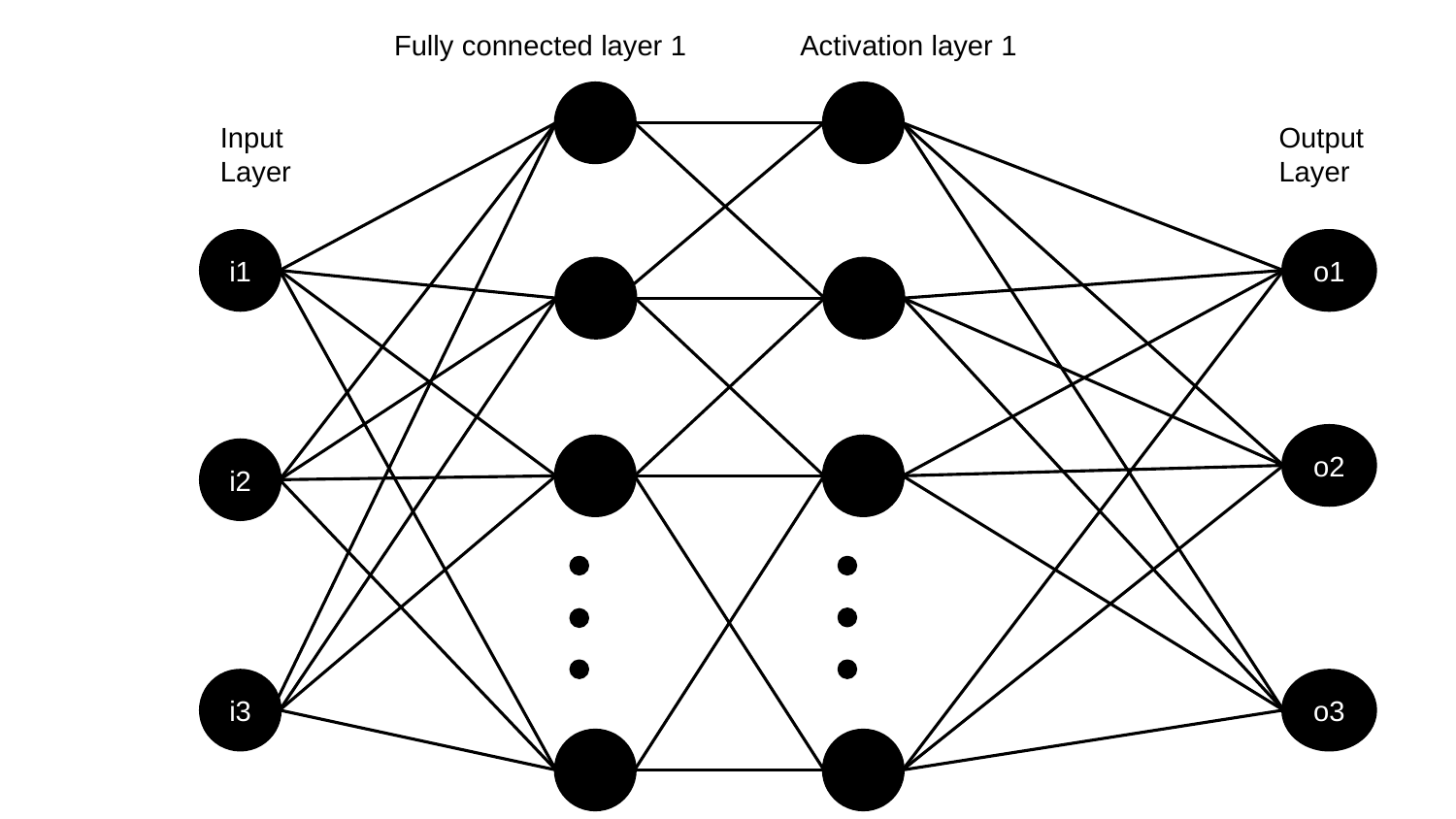

Activation layer 1
Fully connected layer 1

Output Layer
Input Layer
i1
o1

o2

i2

i3
o3